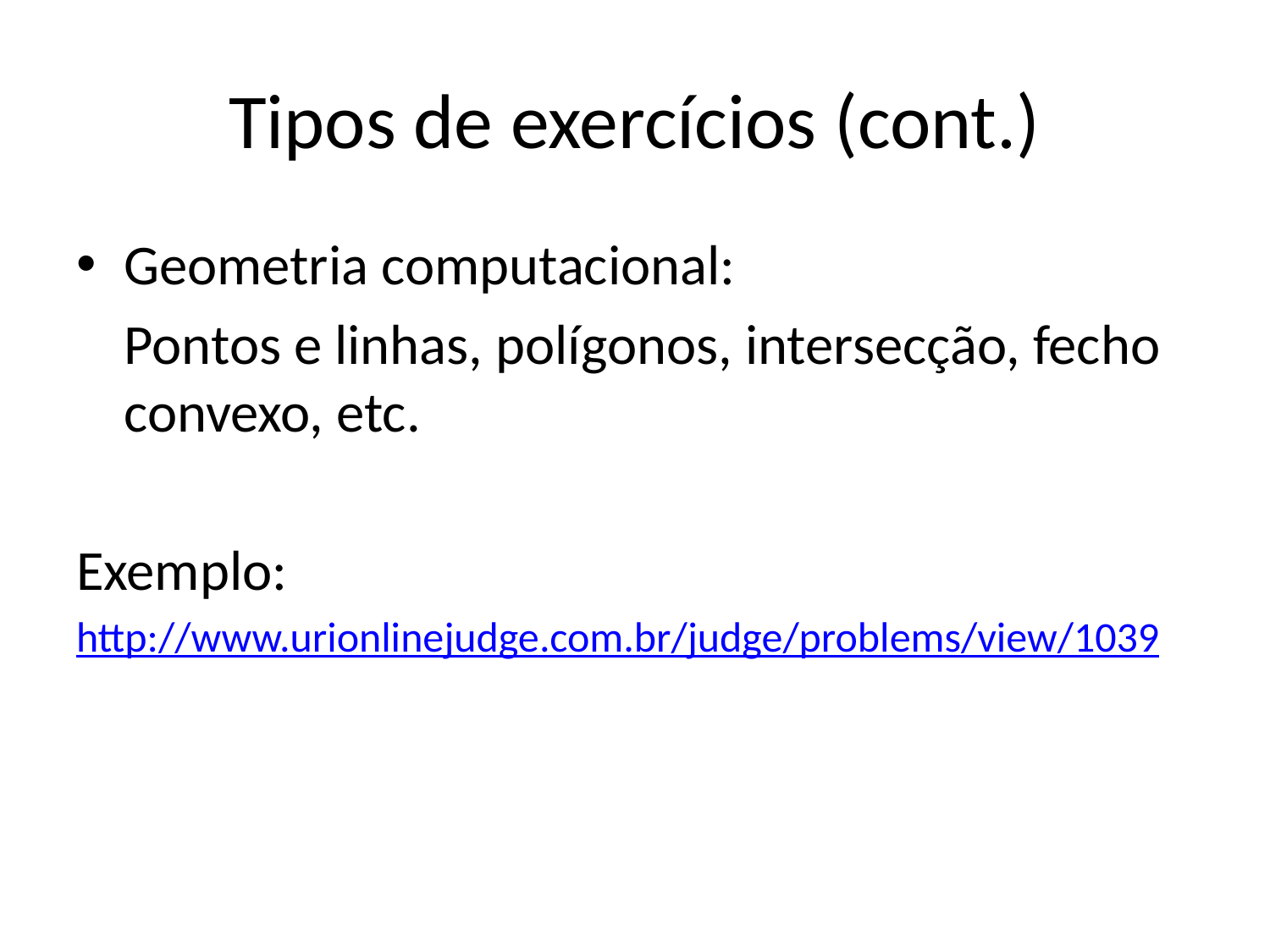

# Tipos de exercícios (cont.)
Geometria computacional:
	Pontos e linhas, polígonos, intersecção, fecho convexo, etc.

Exemplo:
http://www.urionlinejudge.com.br/judge/problems/view/1039